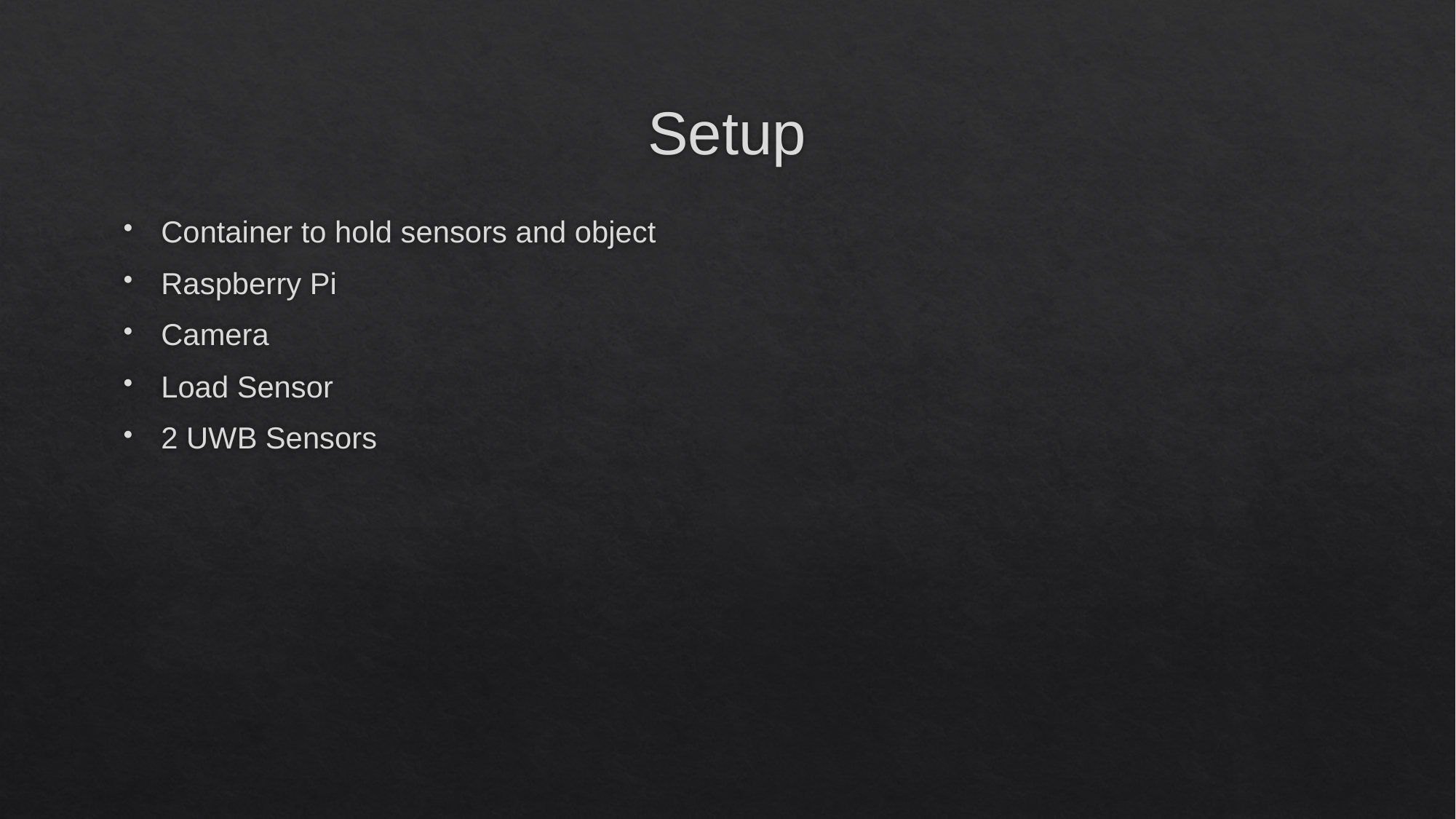

# Setup
Container to hold sensors and object
Raspberry Pi
Camera
Load Sensor
2 UWB Sensors